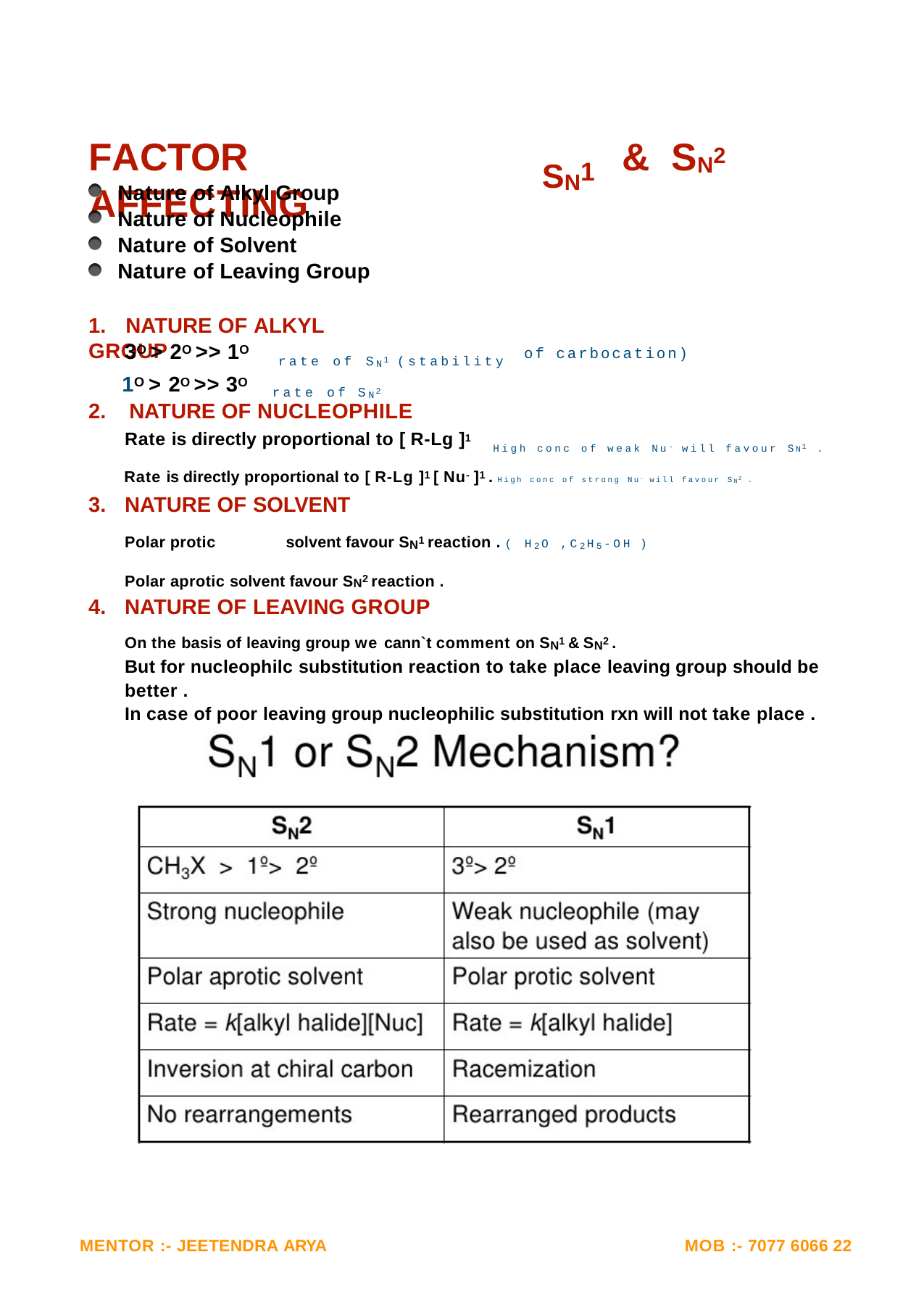

SN1
# FACTOR	AFFECTING
&	SN2
Nature of Alkyl Group  Nature of Nucleophile  Nature of Solvent  Nature of Leaving Group

1.	NATURE OF ALKYL GROUP

3O > 2O >> 1O
1O > 2O >> 3O
of carbocation)
rate of SN1 (stability
rate of SN2
2.	NATURE OF NUCLEOPHILE
Rate is directly proportional to [ R-Lg ]1
High conc of weak Nu- will favour SN1 .
Rate is directly proportional to [ R-Lg ]1 [ Nu- ]1 . High conc of strong Nu- will favour SN2 .
NATURE OF SOLVENT
Polar protic	solvent favour SN1 reaction . ( H2O ,C2H5-OH )
Polar aprotic solvent favour SN2 reaction .
NATURE OF LEAVING GROUP
On the basis of leaving group we cann`t comment on SN1 & SN2 .
But for nucleophilc substitution reaction to take place leaving group should be
better .
In case of poor leaving group nucleophilic substitution rxn will not take place .

MENTOR :- JEETENDRA ARYA
MOB :- 7077 6066 22